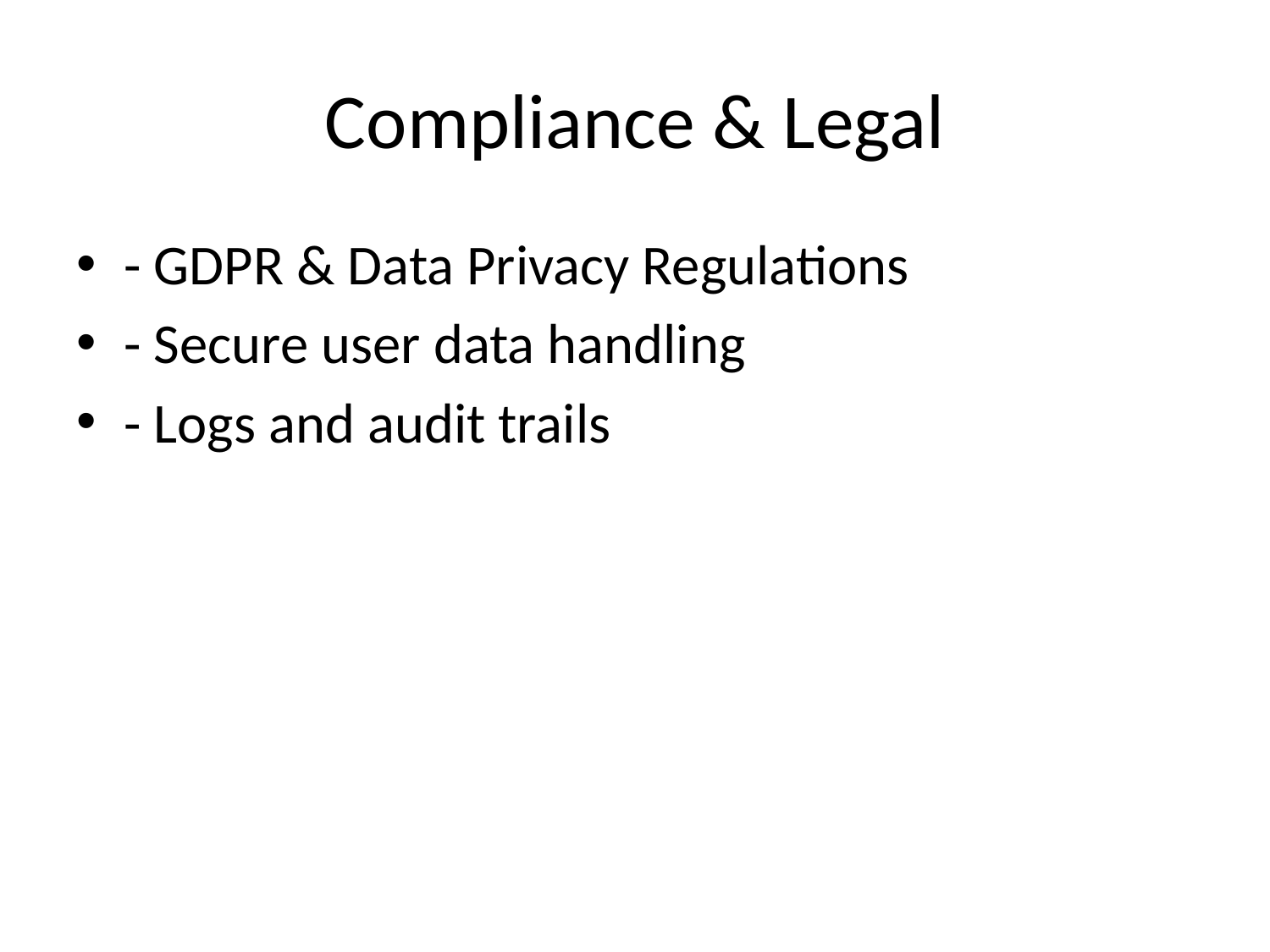

# Compliance & Legal
- GDPR & Data Privacy Regulations
- Secure user data handling
- Logs and audit trails